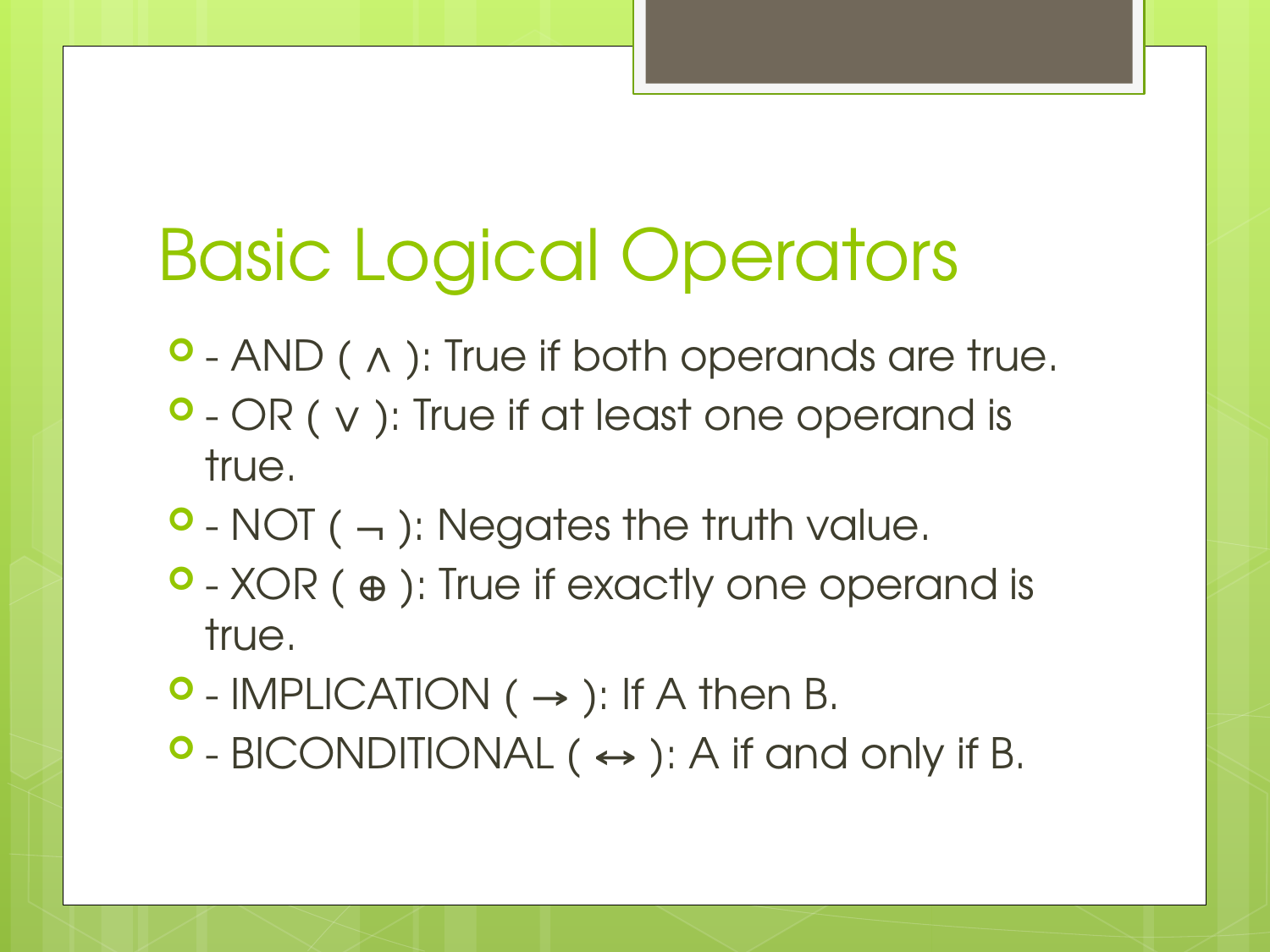

# Basic Logical Operators
- AND ( ∧ ): True if both operands are true.
- OR ( ∨ ): True if at least one operand is true.
- NOT ( ¬ ): Negates the truth value.
- XOR ( ⊕ ): True if exactly one operand is true.
- IMPLICATION ( → ): If A then B.
- BICONDITIONAL ( ↔ ): A if and only if B.